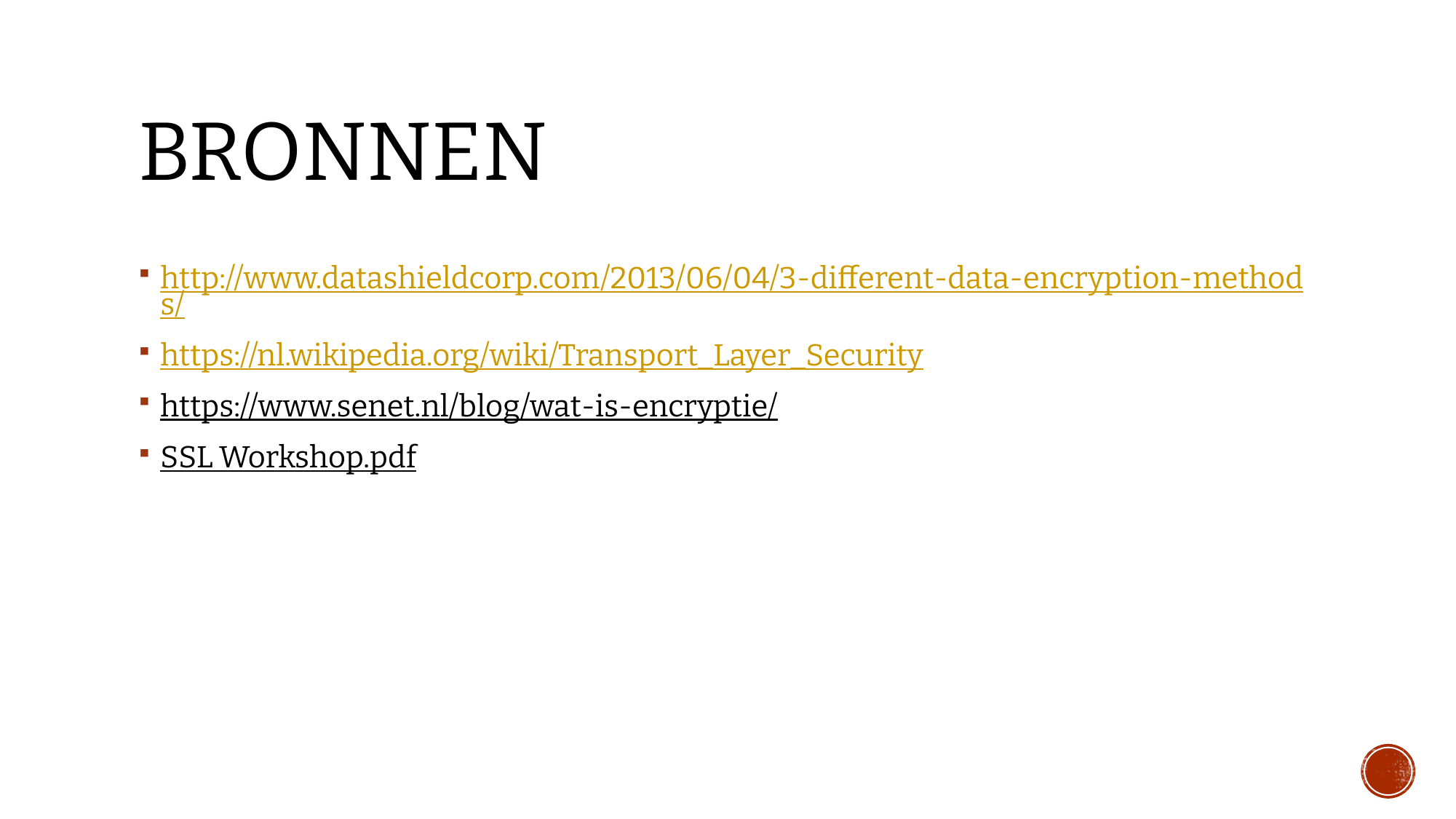

# Bronnen

http://www.datashieldcorp.com/2013/06/04/3-different-data-encryption-methods/
https://nl.wikipedia.org/wiki/Transport_Layer_Security
https://www.senet.nl/blog/wat-is-encryptie/
SSL Workshop.pdf